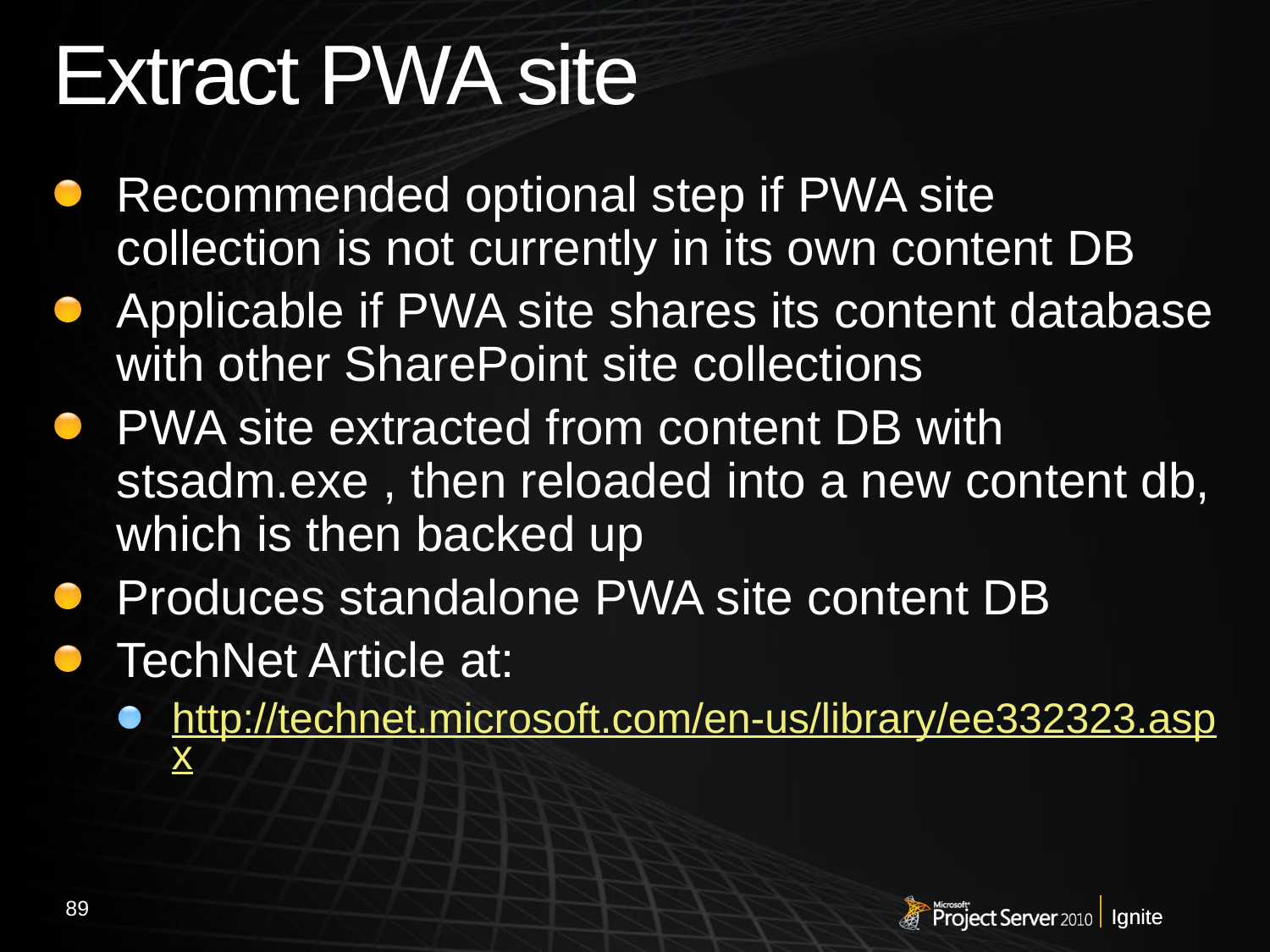

# Extract PWA site
Recommended optional step if PWA site collection is not currently in its own content DB
Applicable if PWA site shares its content database with other SharePoint site collections
PWA site extracted from content DB with stsadm.exe , then reloaded into a new content db, which is then backed up
Produces standalone PWA site content DB
TechNet Article at:
http://technet.microsoft.com/en-us/library/ee332323.aspx

89